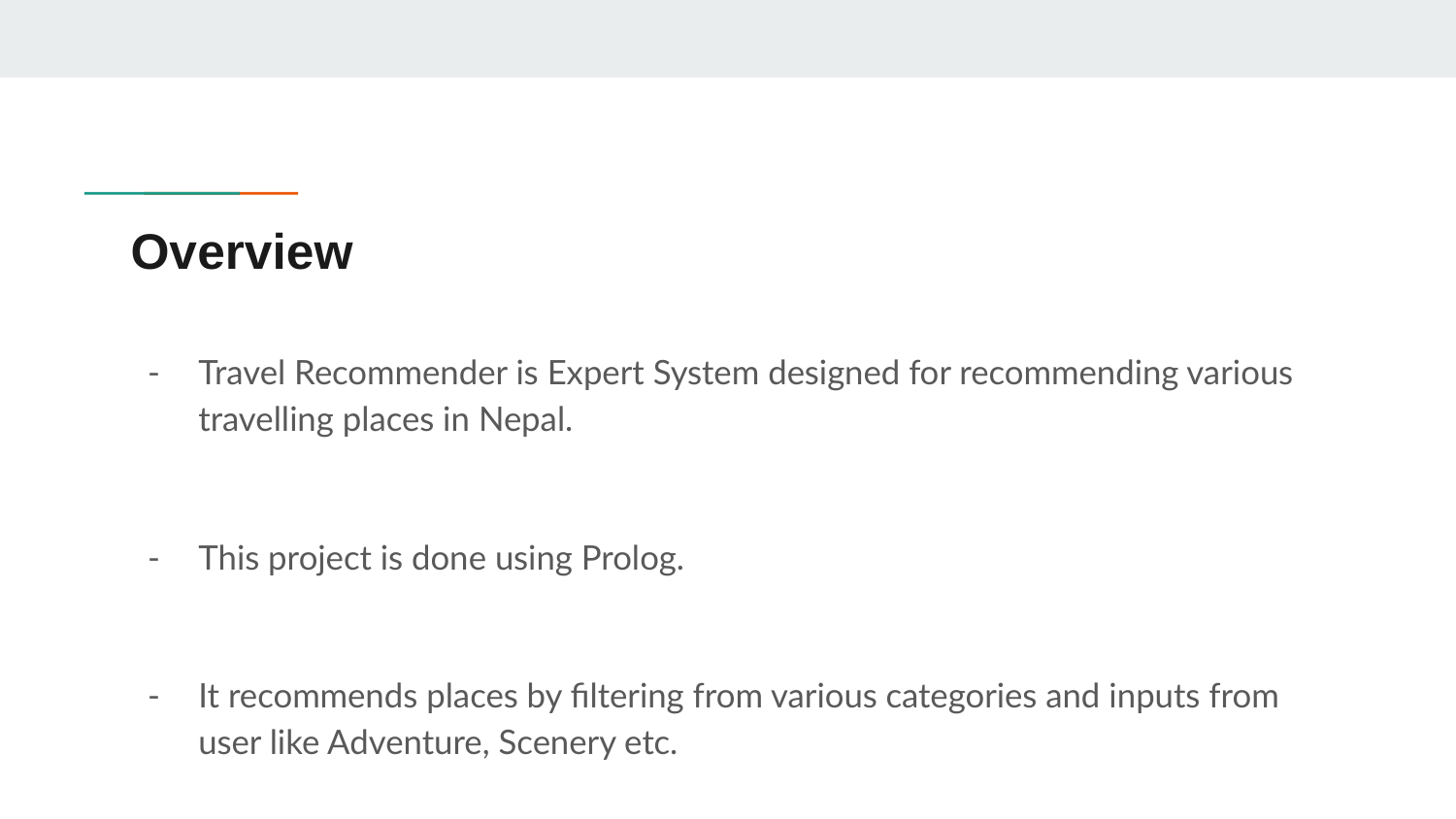

# Overview
Travel Recommender is Expert System designed for recommending various travelling places in Nepal.

This project is done using Prolog.

It recommends places by filtering from various categories and inputs from user like Adventure, Scenery etc.